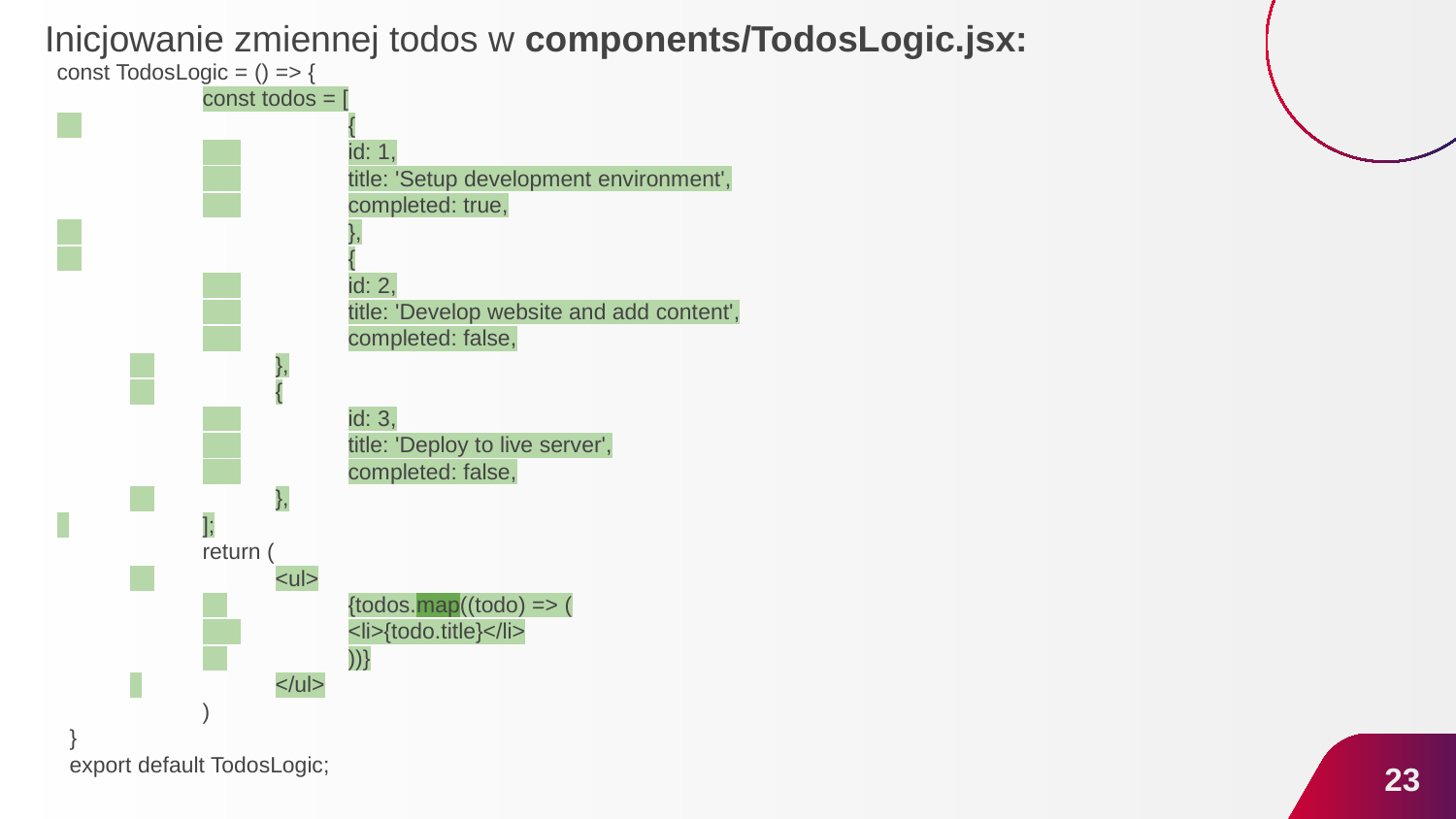

Inicjowanie zmiennej todos w components/TodosLogic.jsx:
const TodosLogic = () => {
	const todos = [
    		{
      	id: 1,
      	title: 'Setup development environment',
      	completed: true,
    		},
    		{
      	id: 2,
      	title: 'Develop website and add content',
      	completed: false,
    	},
    	{
      	id: 3,
      	title: 'Deploy to live server',
      	completed: false,
    	},
  	];
	return (
    	<ul>
    	{todos.map((todo) => (
      	<li>{todo.title}</li>
    	))}
  	</ul>
	)
  }
  export default TodosLogic;

23